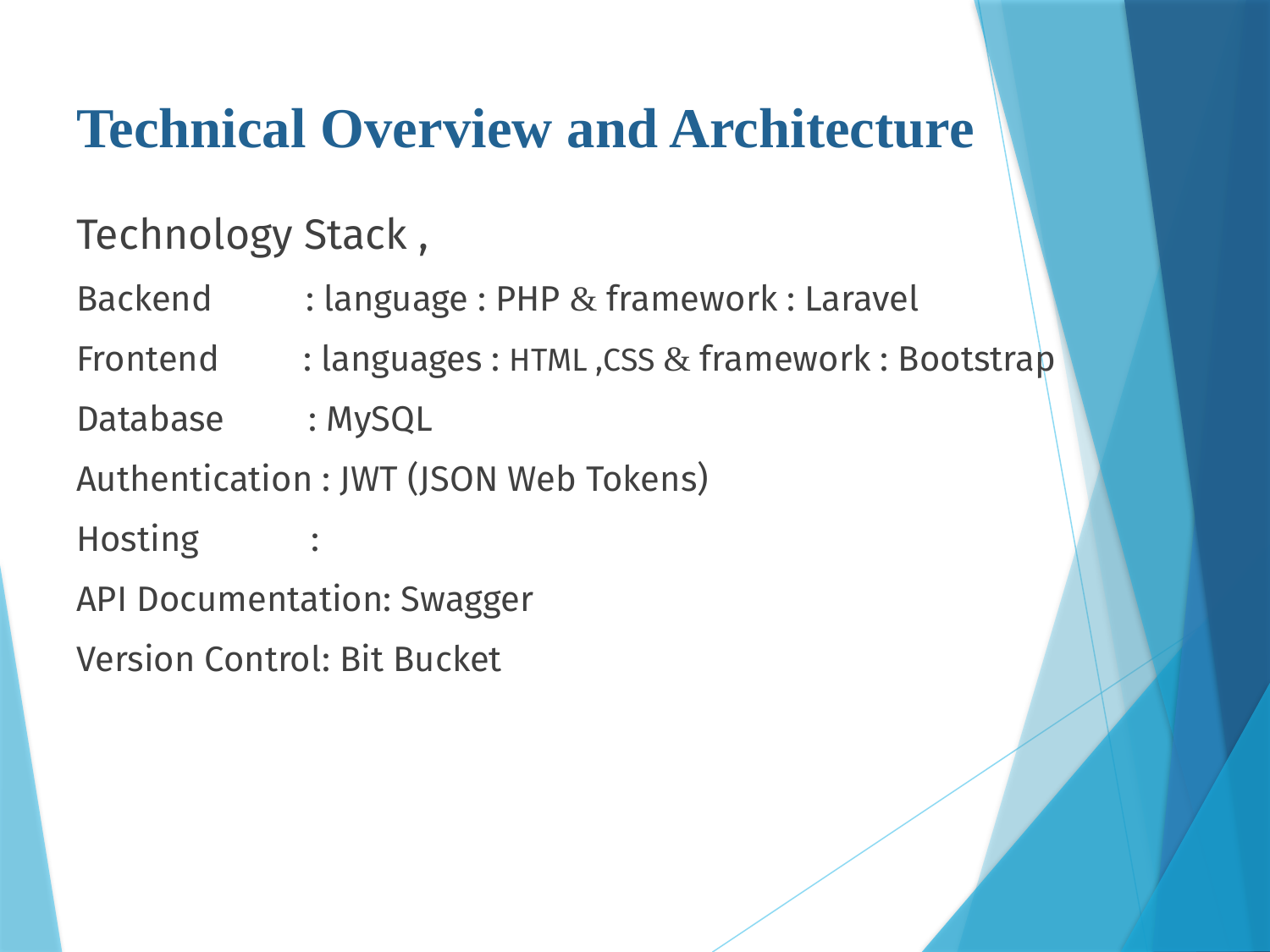

# Technical Overview and Architecture
Technology Stack ,
Backend          : language : PHP & framework : Laravel
Frontend         : languages : HTML ,CSS & framework : Bootstrap
Database         : MySQL
Authentication : JWT (JSON Web Tokens)
Hosting            :
API Documentation: Swagger
Version Control: Bit Bucket